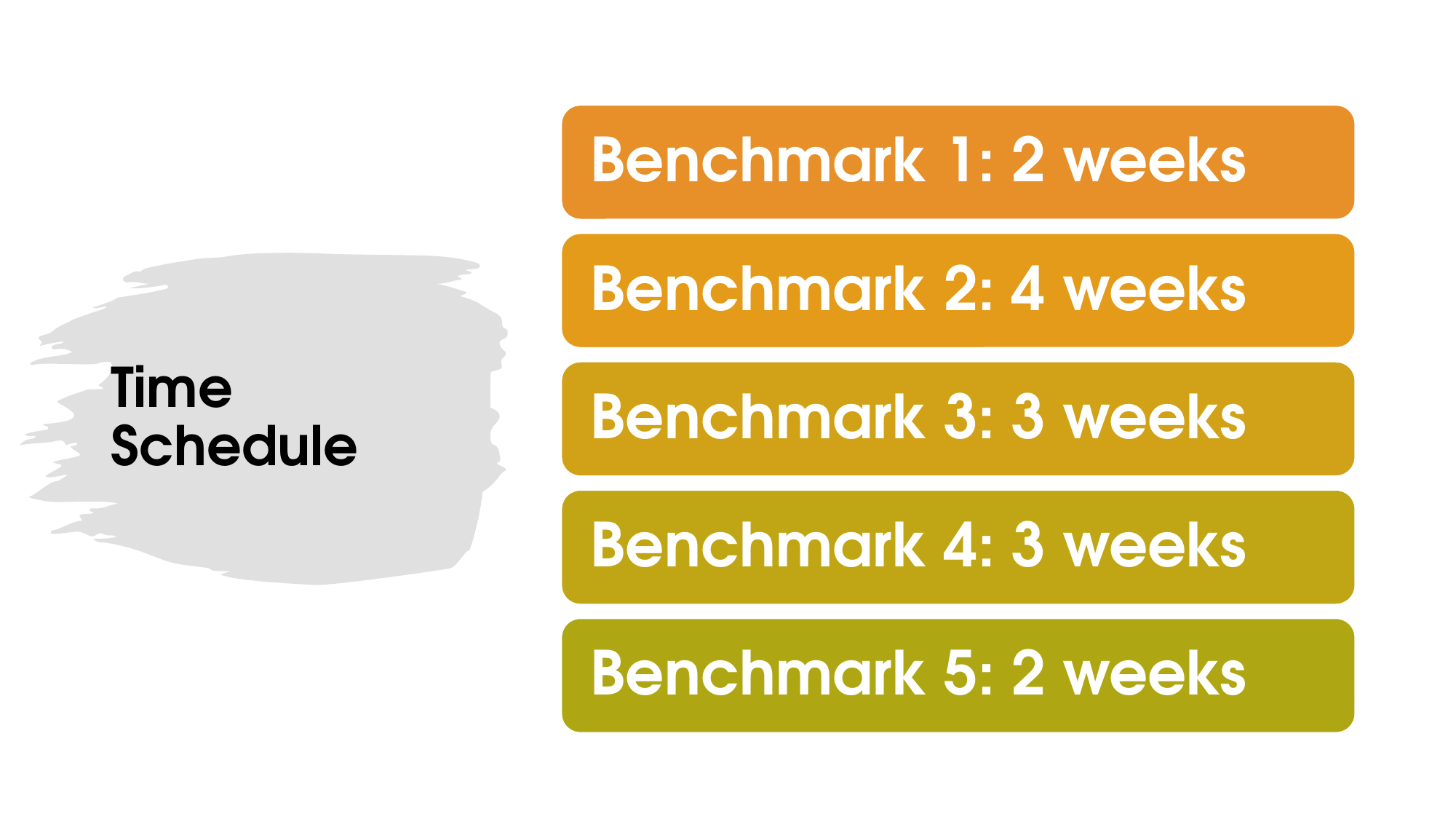

Benchmark 1: 2 weeks
Benchmark 2: 4 weeks
Benchmark 3: 3 weeks
Benchmark 4: 3 weeks
Benchmark 5: 2 weeks
# Time Schedule